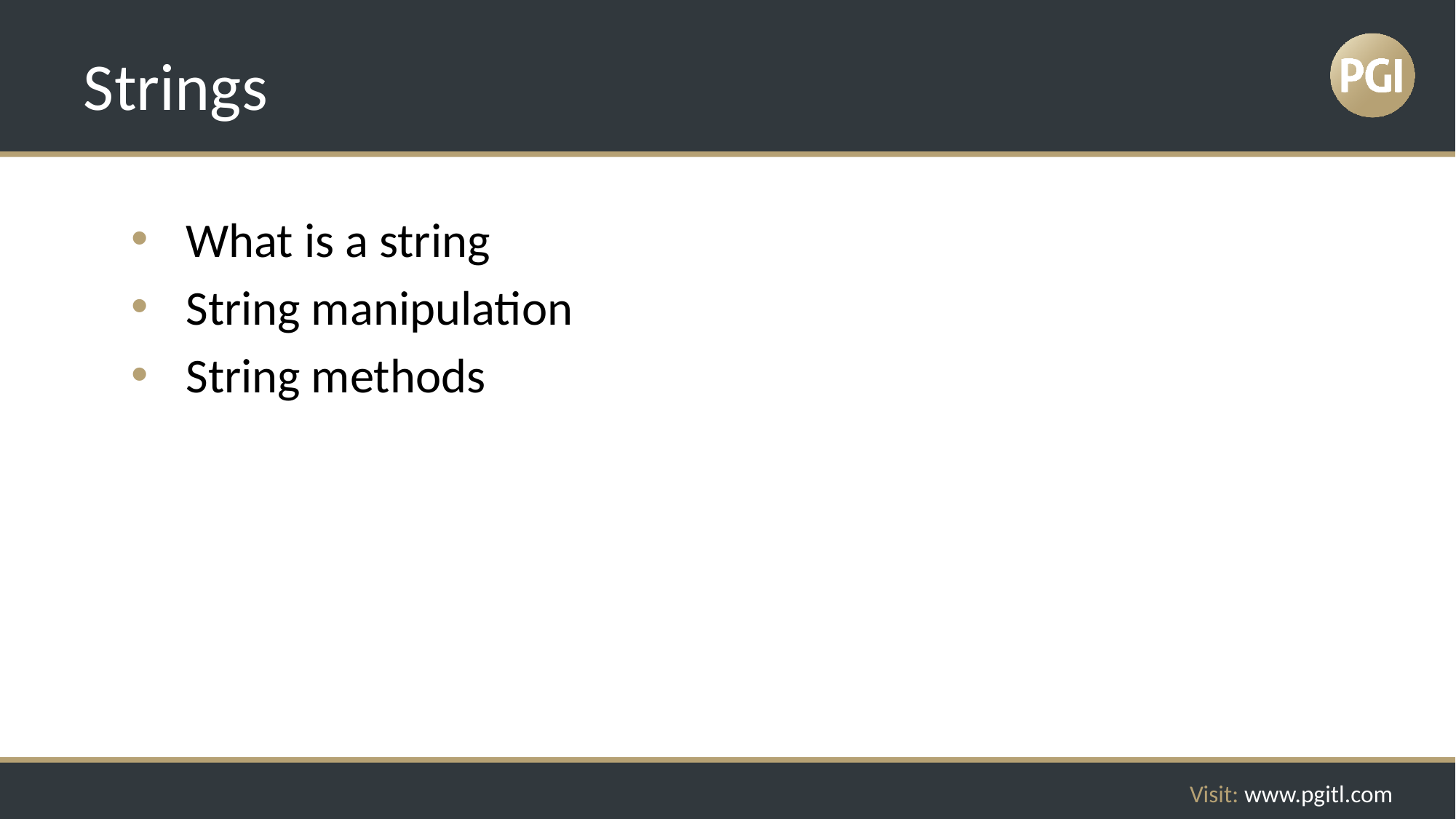

# Strings
What is a string
String manipulation
String methods